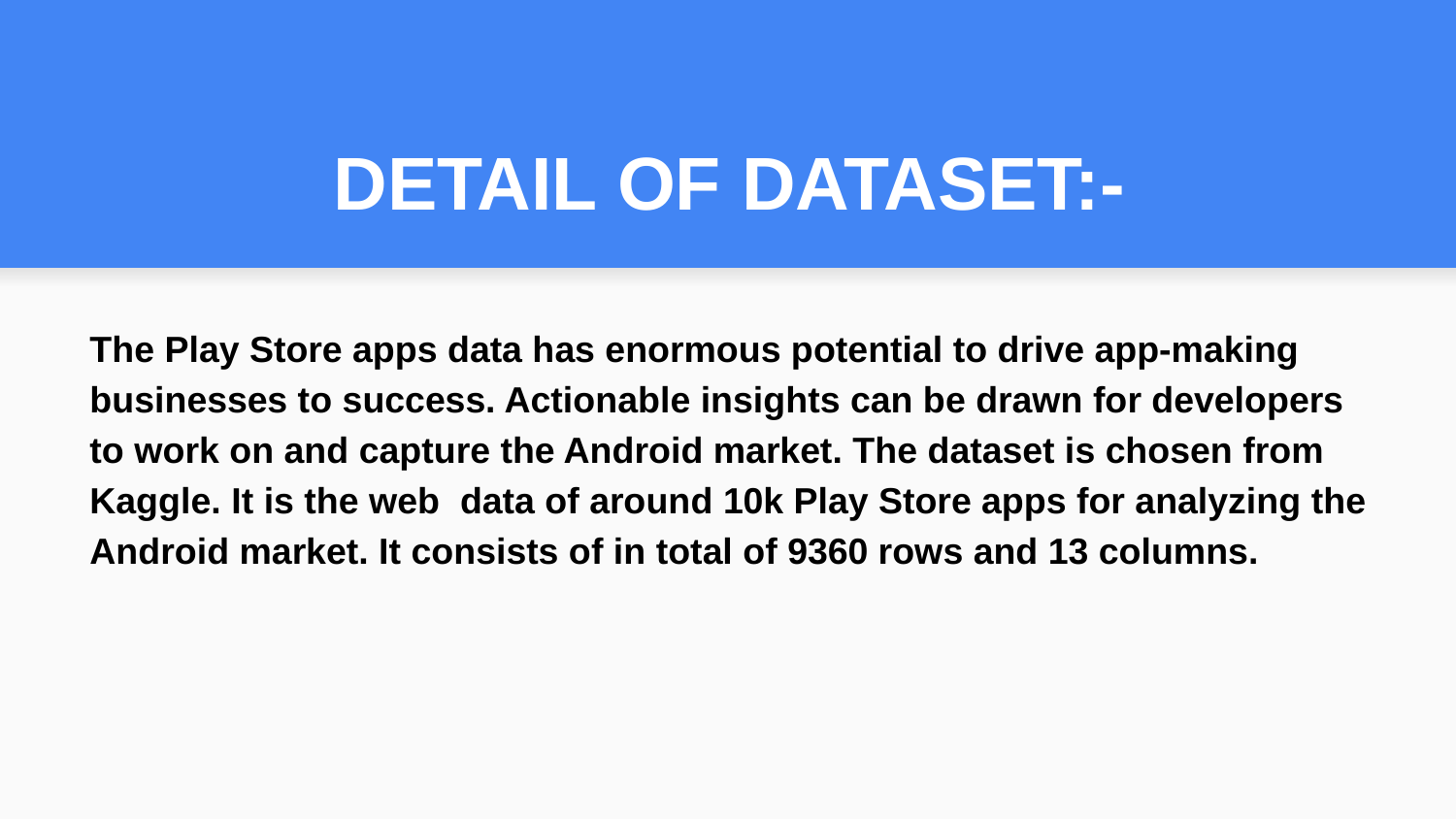

# DETAIL OF DATASET:-
The Play Store apps data has enormous potential to drive app-making businesses to success. Actionable insights can be drawn for developers to work on and capture the Android market. The dataset is chosen from Kaggle. It is the web  data of around 10k Play Store apps for analyzing the Android market. It consists of in total of 9360 rows and 13 columns.